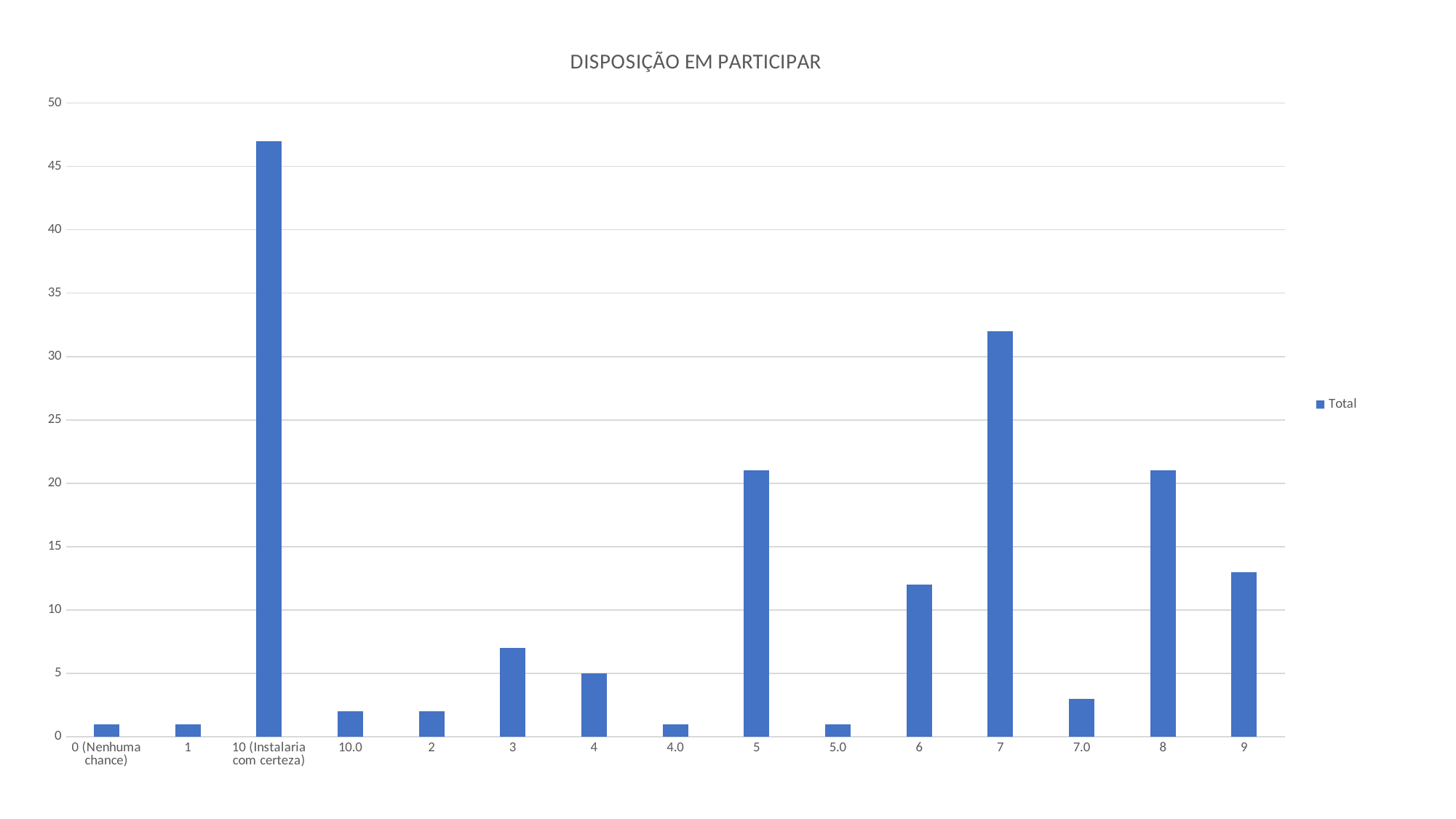

### Chart: DISPOSIÇÃO EM PARTICIPAR

| Category | Total |
|---|---|
| 0 (Nenhuma chance) | 1.0 |
| 1 | 1.0 |
| 10 (Instalaria com certeza) | 47.0 |
| 10.0 | 2.0 |
| 2 | 2.0 |
| 3 | 7.0 |
| 4 | 5.0 |
| 4.0 | 1.0 |
| 5 | 21.0 |
| 5.0 | 1.0 |
| 6 | 12.0 |
| 7 | 32.0 |
| 7.0 | 3.0 |
| 8 | 21.0 |
| 9 | 13.0 |